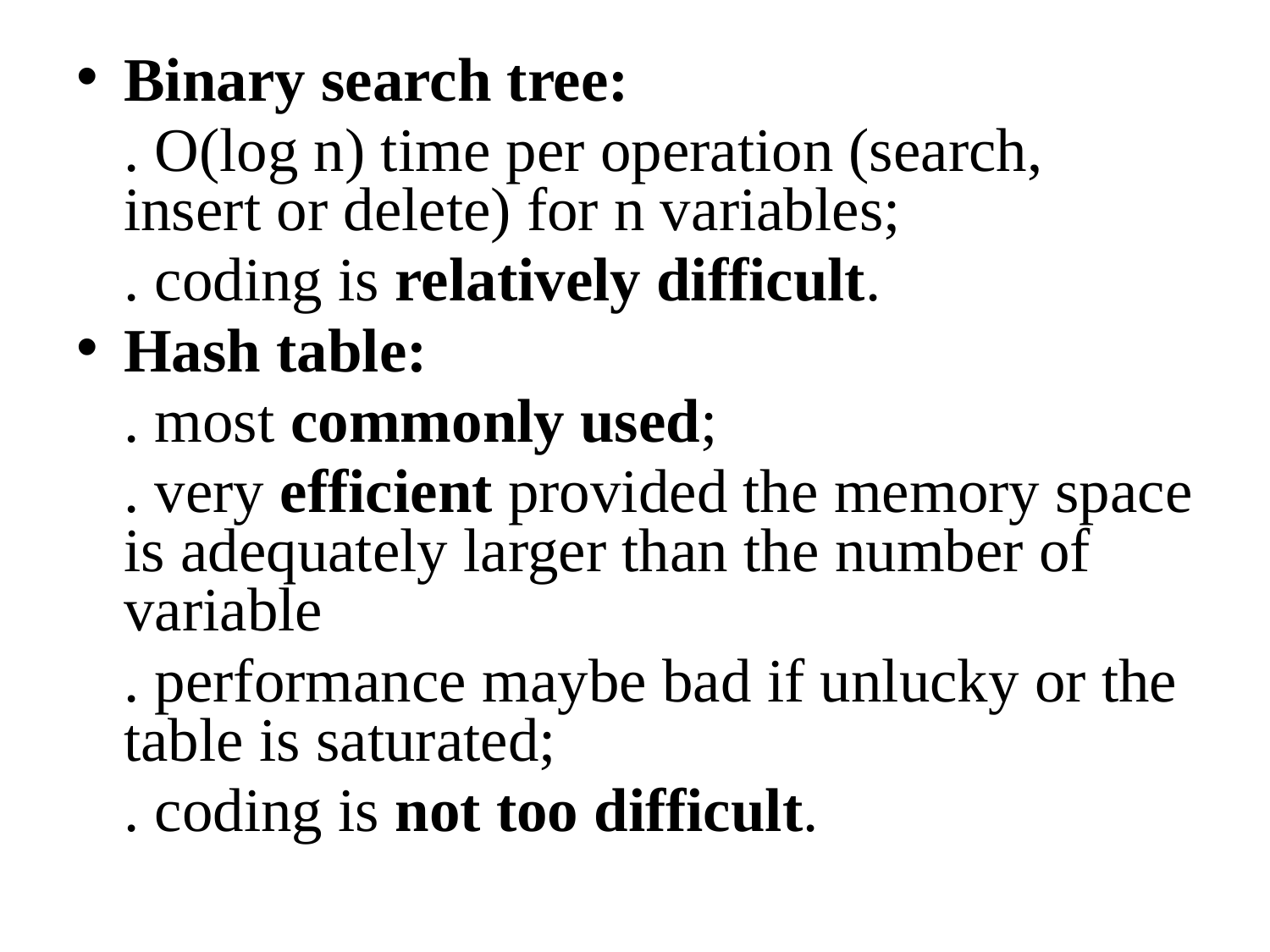

Binary search tree:
	. O(log n) time per operation (search, insert or delete) for n variables;
	. coding is relatively difficult.
Hash table:
	. most commonly used;
	. very efficient provided the memory space is adequately larger than the number of variable
	. performance maybe bad if unlucky or the table is saturated;
	. coding is not too difficult.